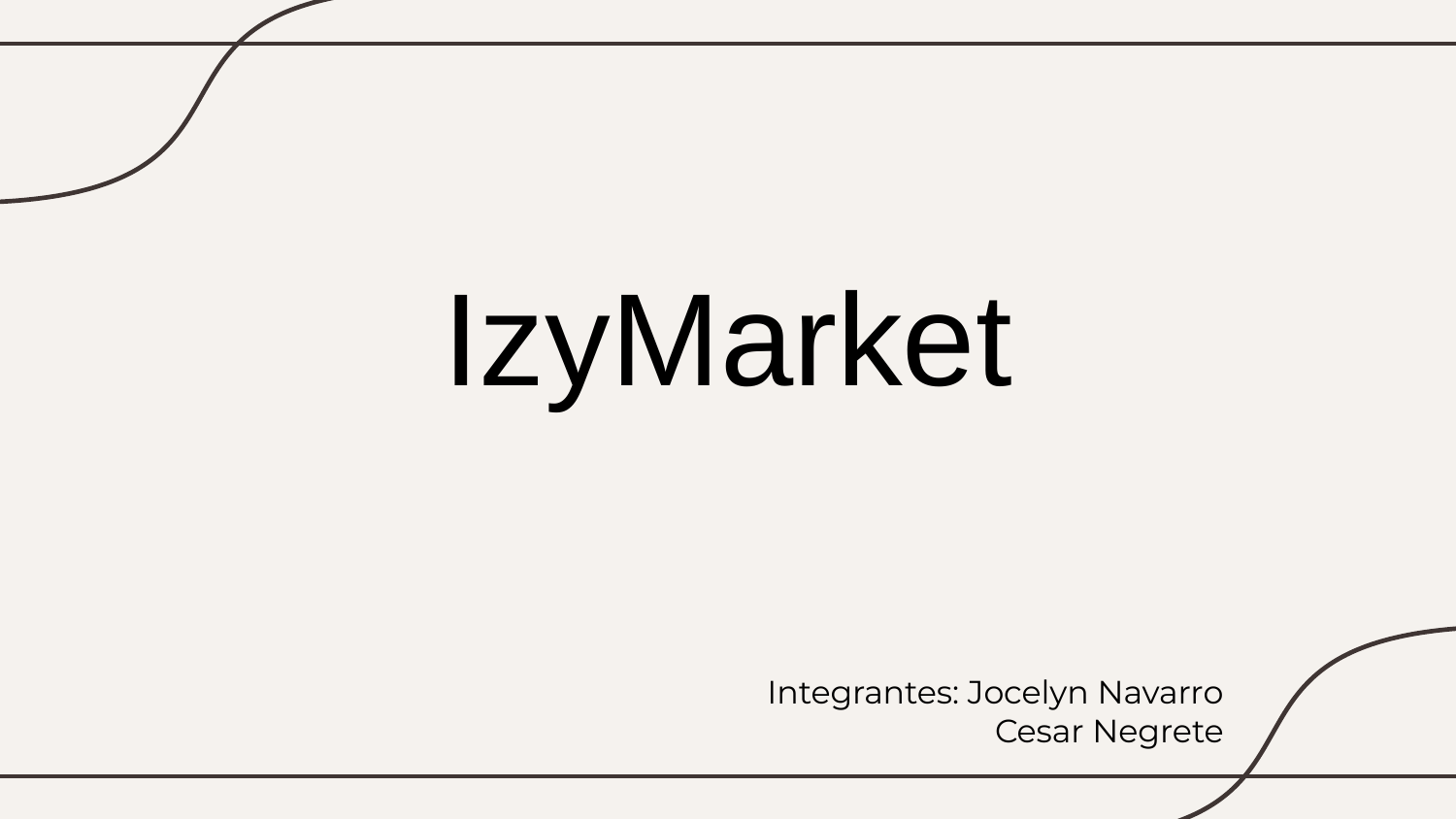

# IzyMarket
Integrantes: Jocelyn Navarro
Cesar Negrete